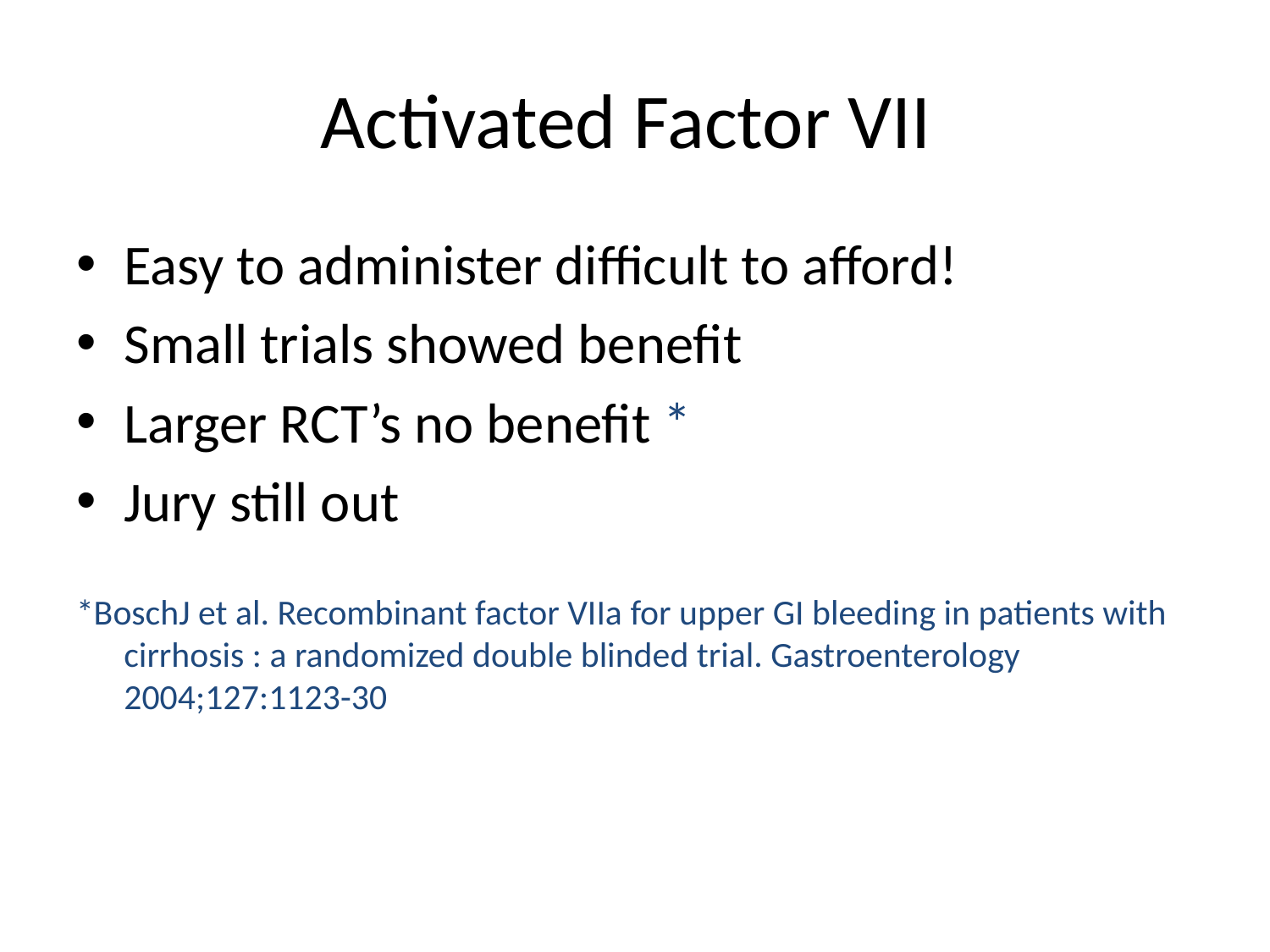

# Activated Factor VII
Easy to administer difficult to afford!
Small trials showed benefit
Larger RCT’s no benefit *
Jury still out

*BoschJ et al. Recombinant factor VIIa for upper GI bleeding in patients with cirrhosis : a randomized double blinded trial. Gastroenterology 2004;127:1123-30